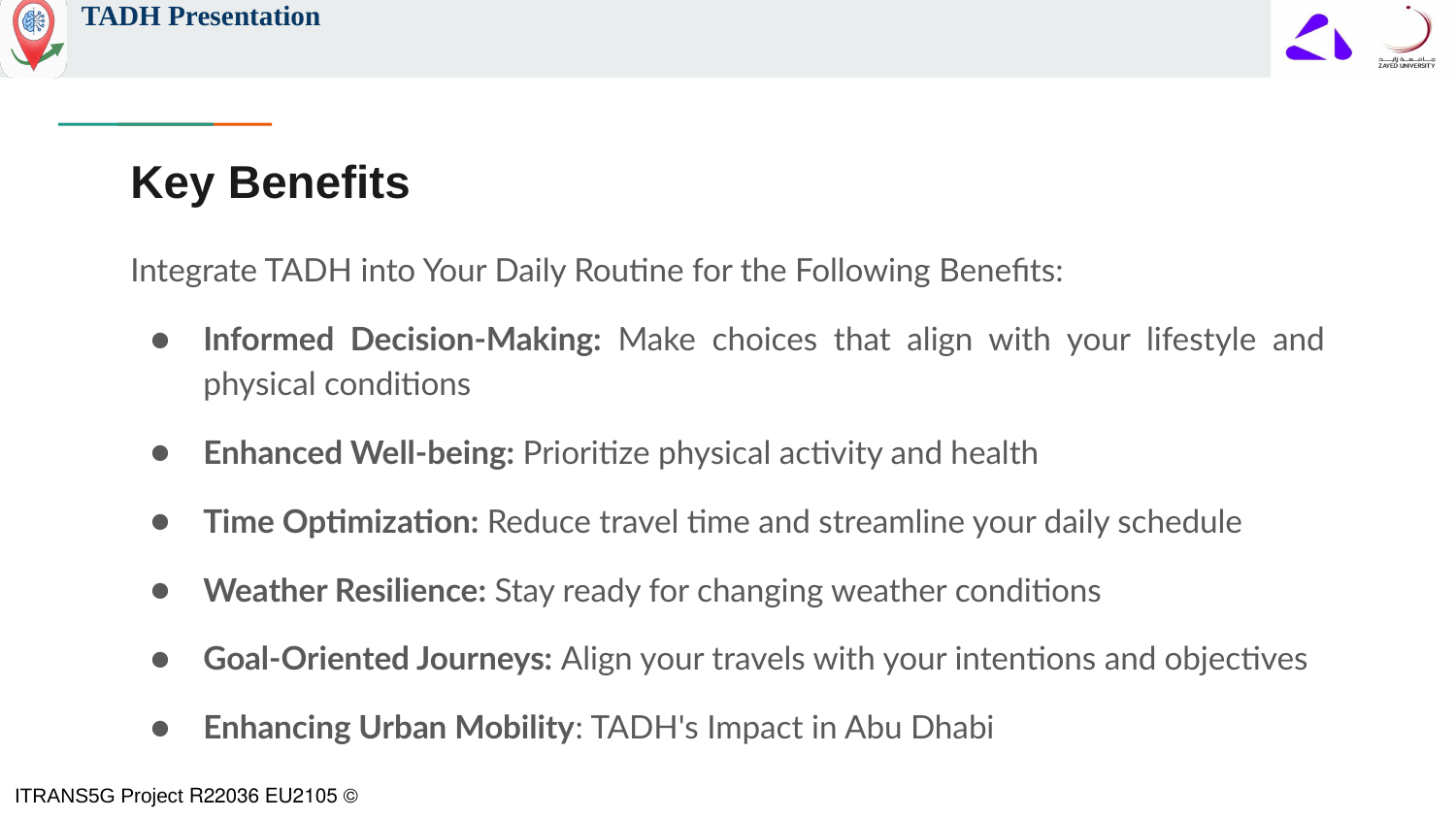

# Key Benefits
Integrate TADH into Your Daily Routine for the Following Benefits:
Informed Decision-Making: Make choices that align with your lifestyle and physical conditions
Enhanced Well-being: Prioritize physical activity and health
Time Optimization: Reduce travel time and streamline your daily schedule
Weather Resilience: Stay ready for changing weather conditions
Goal-Oriented Journeys: Align your travels with your intentions and objectives
Enhancing Urban Mobility: TADH's Impact in Abu Dhabi